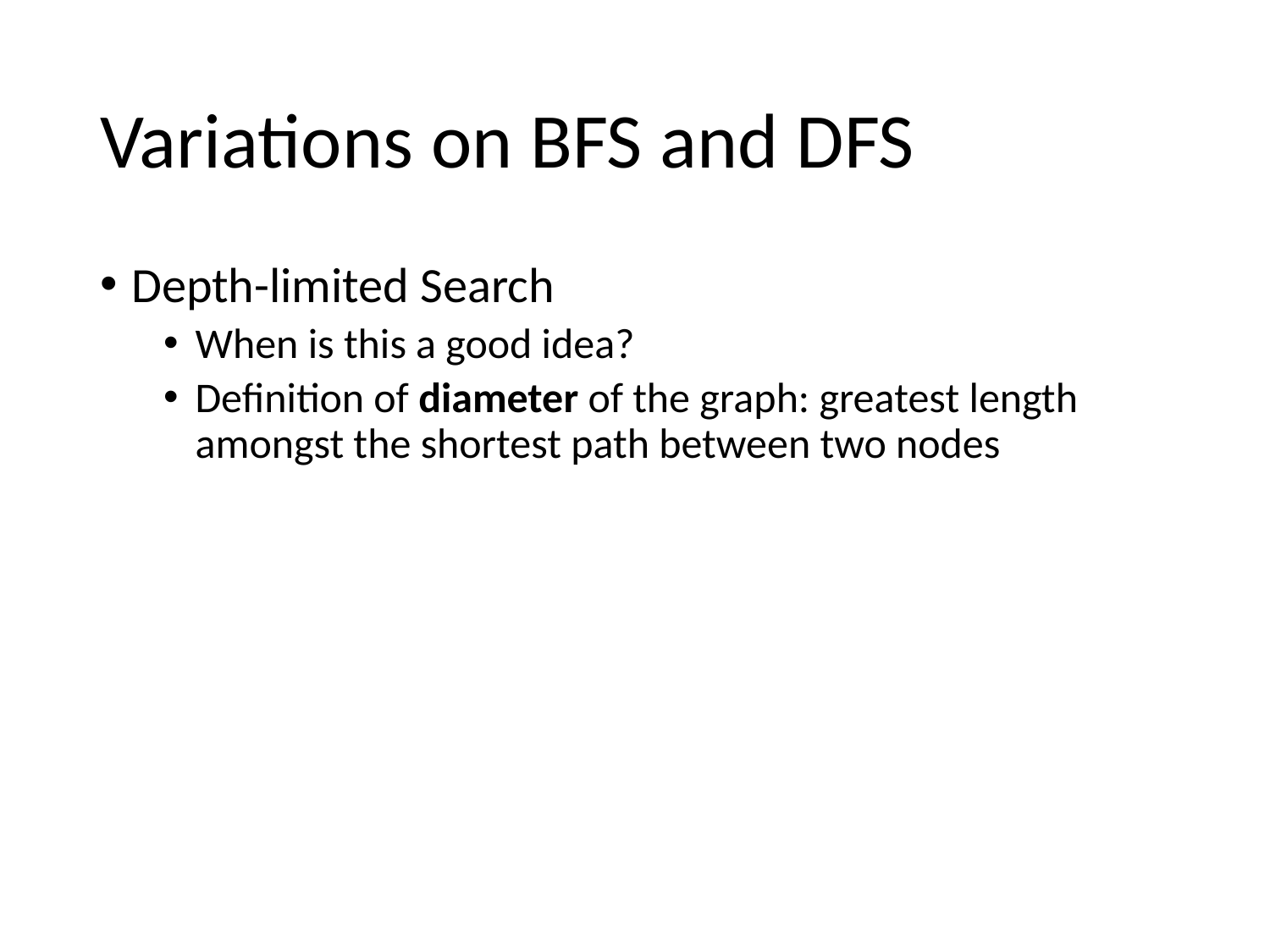

# Variations on BFS and DFS
Depth-limited Search
When is this a good idea?
Definition of diameter of the graph: greatest length amongst the shortest path between two nodes